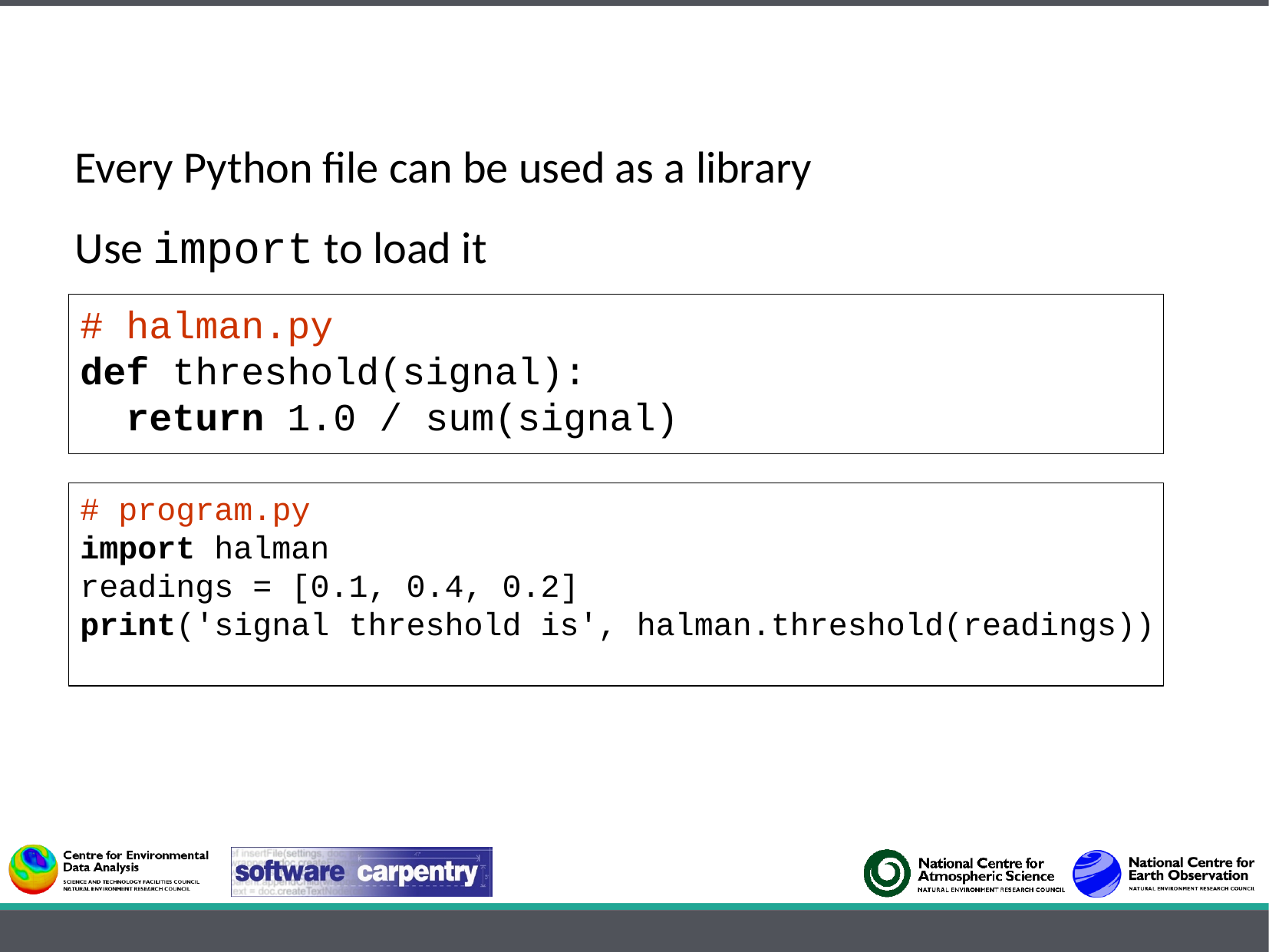

Every Python file can be used as a library
Use import to load it
# halman.py
def threshold(signal):
  return 1.0 / sum(signal)
# program.py
import halman
readings = [0.1, 0.4, 0.2]
print('signal threshold is', halman.threshold(readings))